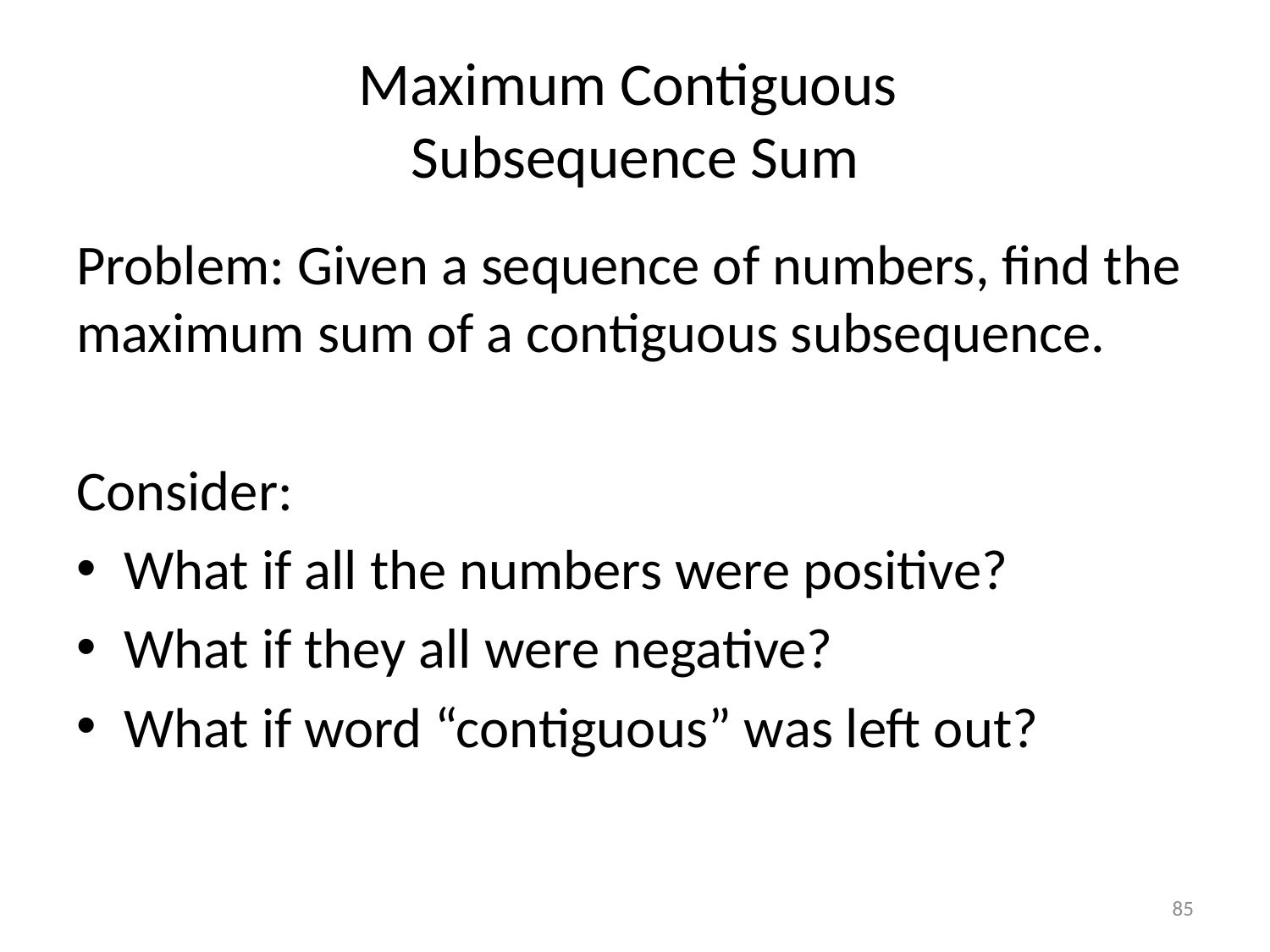

# Maximum Contiguous Subsequence Sum
Problem: Given a sequence of numbers, find the maximum sum of a contiguous subsequence.

Consider:
What if all the numbers were positive?
What if they all were negative?
What if word “contiguous” was left out?
85